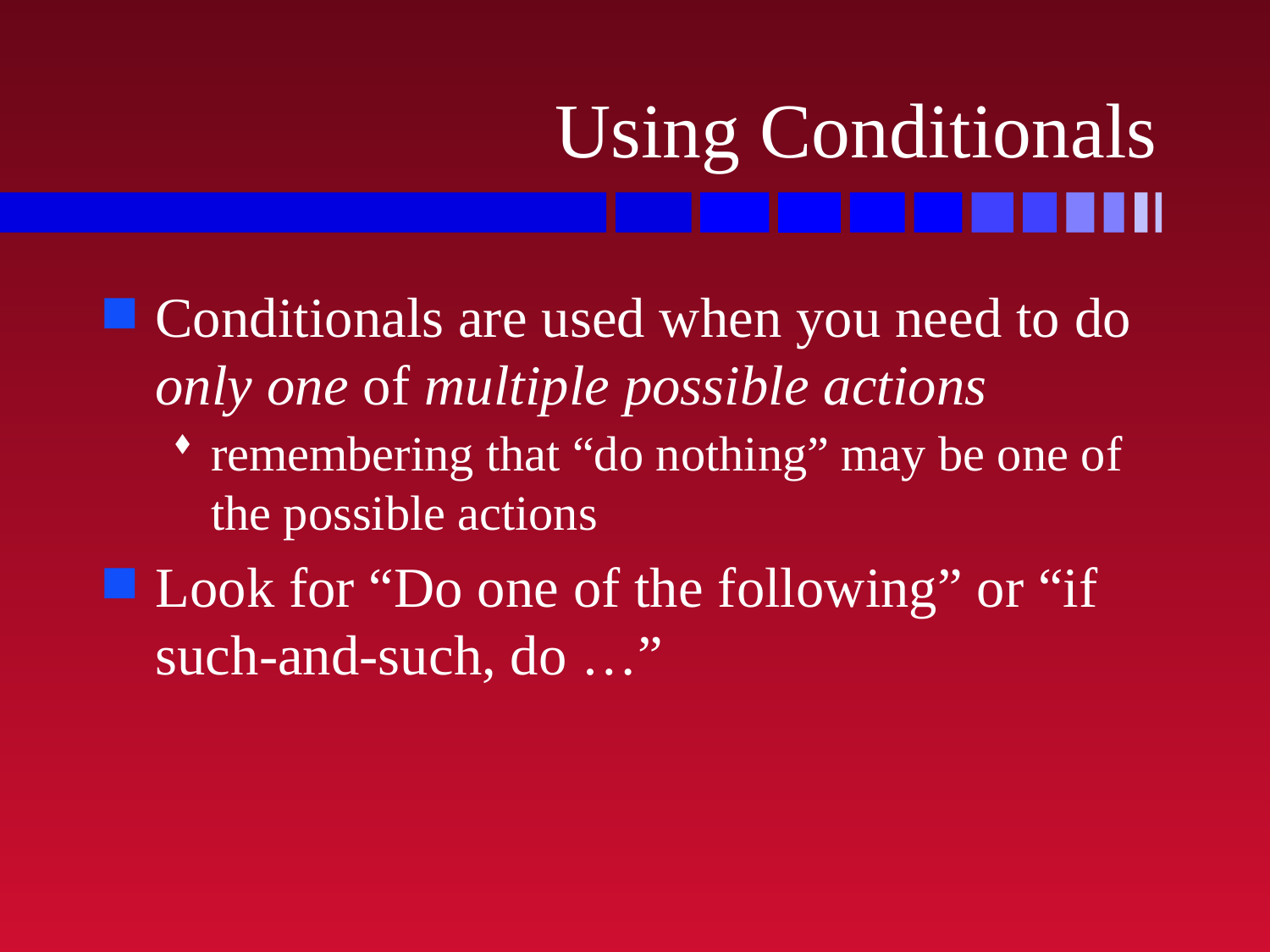

# Using Conditionals
Conditionals are used when you need to do only one of multiple possible actions
remembering that “do nothing” may be one of the possible actions
Look for “Do one of the following” or “if such-and-such, do …”